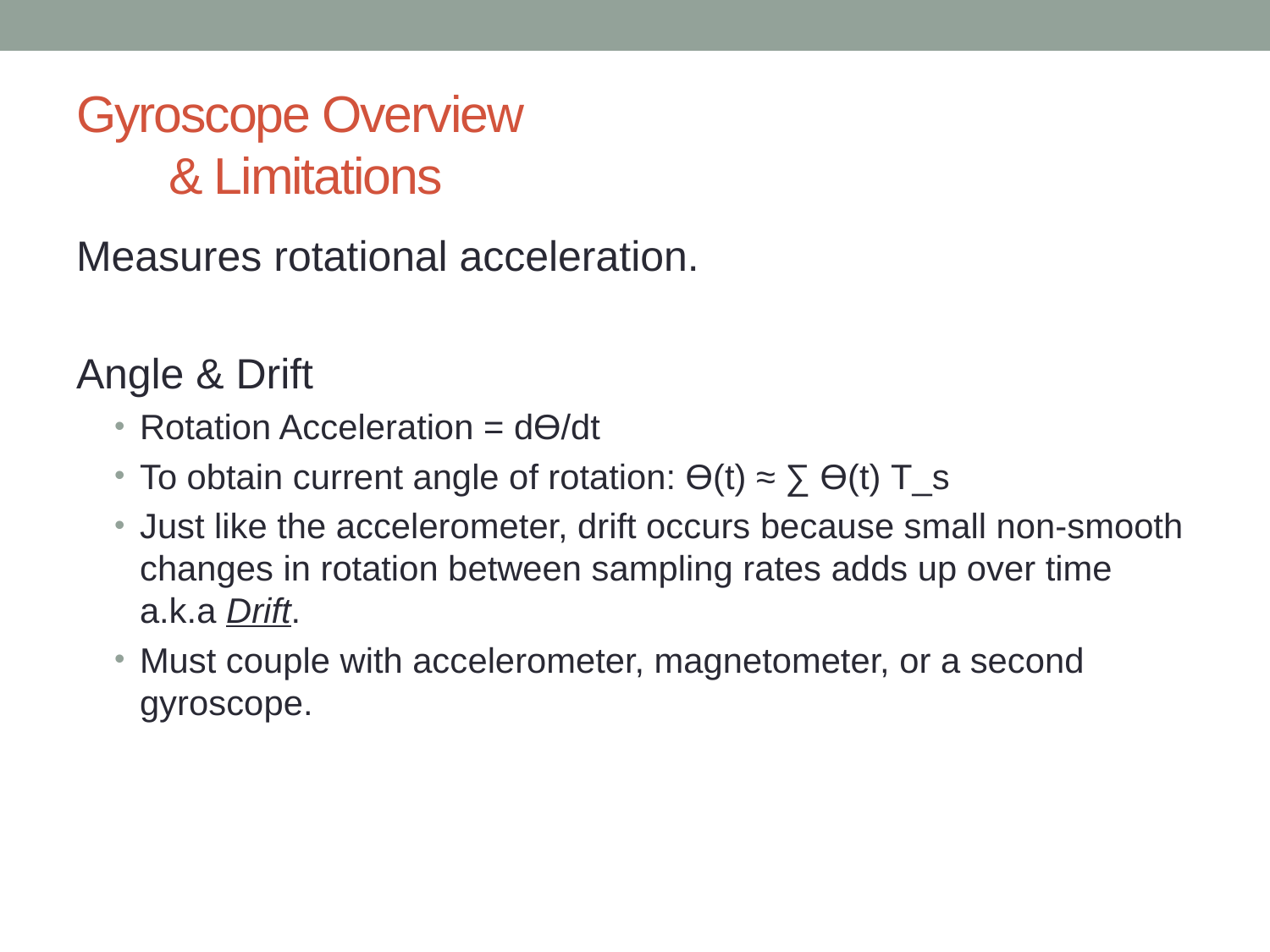

# Gyroscope Overview & Limitations
Measures rotational acceleration.

Angle & Drift
Rotation Acceleration = dϴ/dt
To obtain current angle of rotation: ϴ(t) ≈ ∑ ϴ(t) T_s
Just like the accelerometer, drift occurs because small non-smooth changes in rotation between sampling rates adds up over time a.k.a Drift.
Must couple with accelerometer, magnetometer, or a second gyroscope.